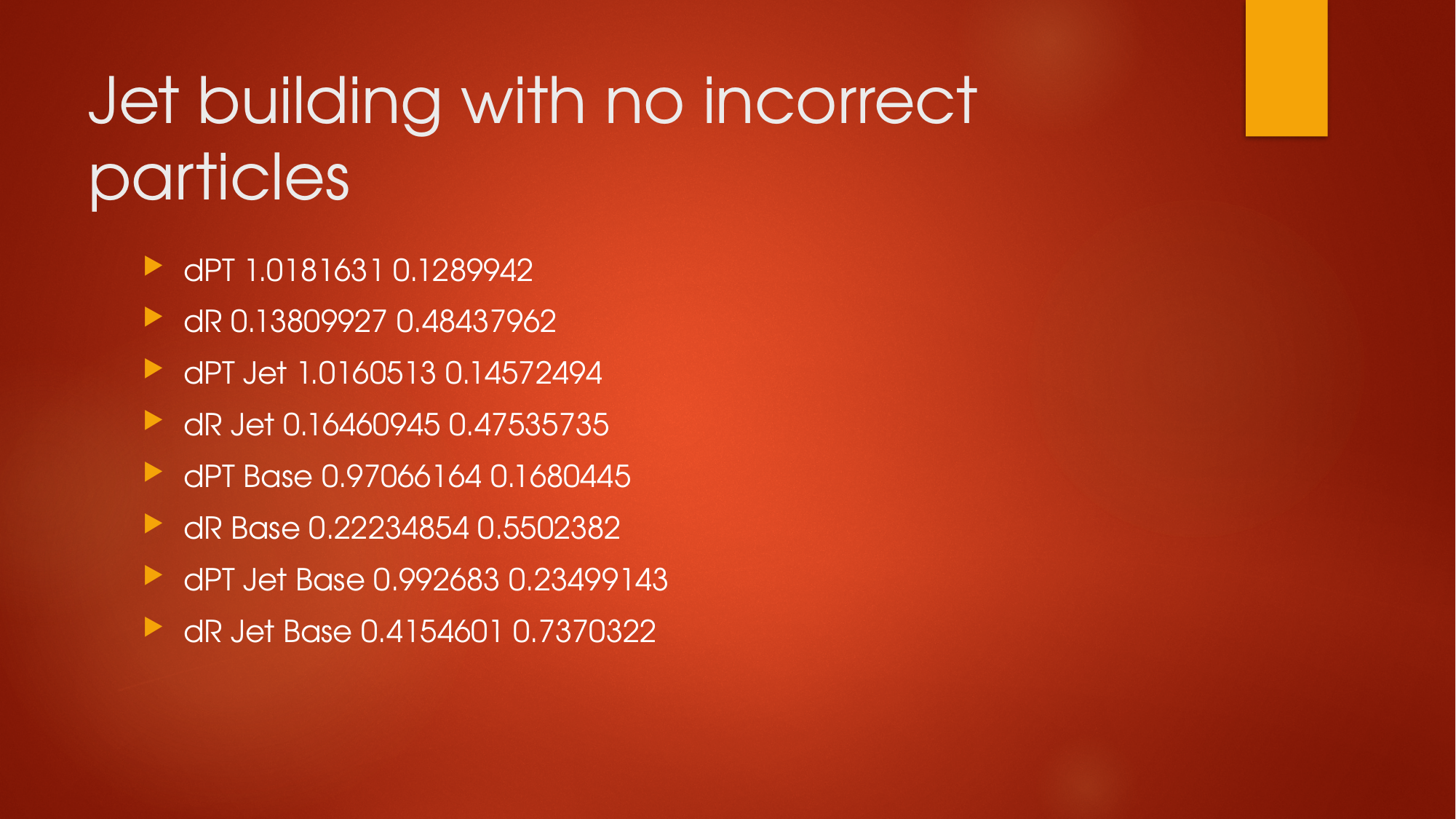

# Jet building with no incorrect particles
dPT 1.0181631 0.1289942
dR 0.13809927 0.48437962
dPT Jet 1.0160513 0.14572494
dR Jet 0.16460945 0.47535735
dPT Base 0.97066164 0.1680445
dR Base 0.22234854 0.5502382
dPT Jet Base 0.992683 0.23499143
dR Jet Base 0.4154601 0.7370322